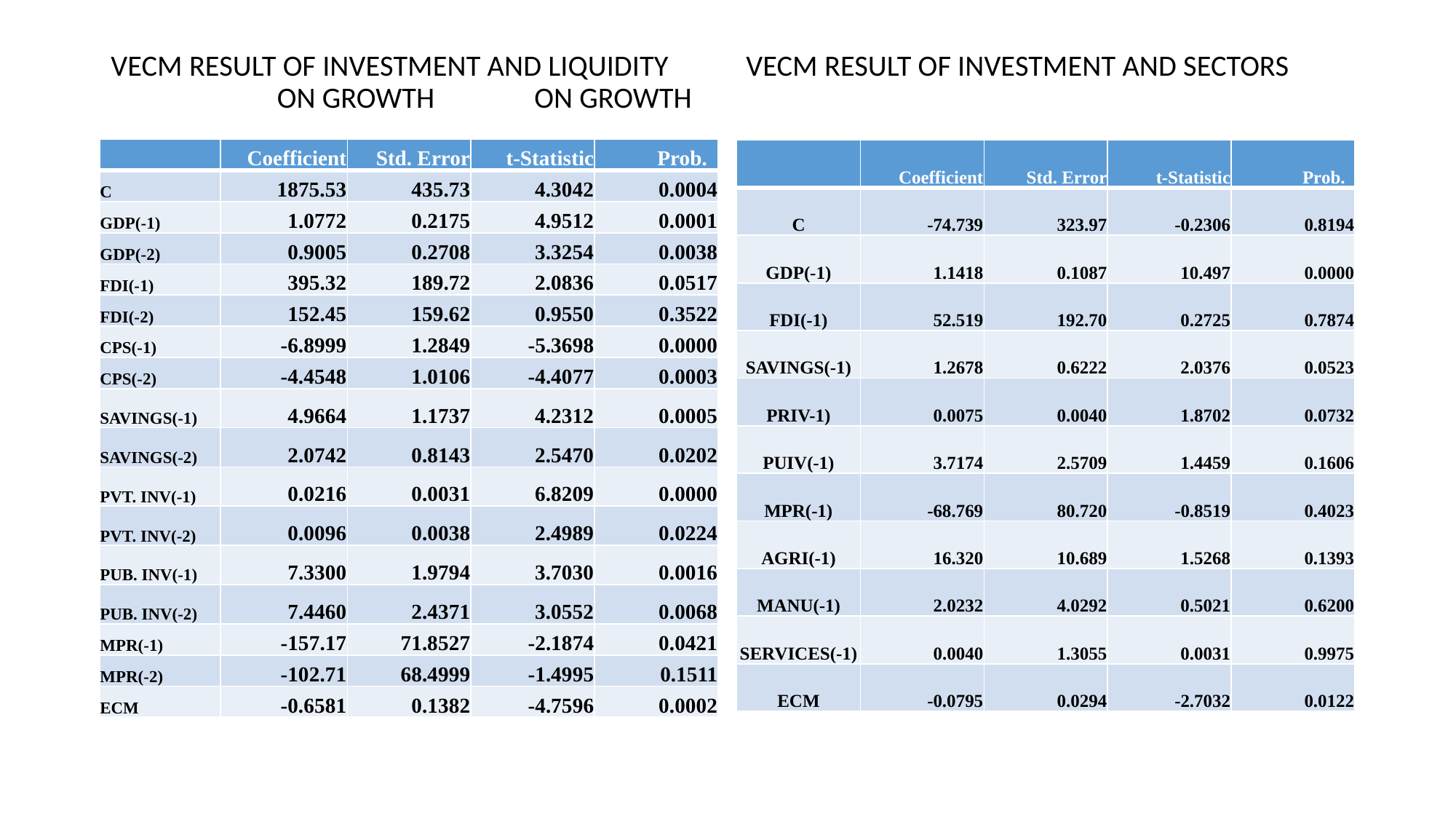

# VECM RESULT OF INVESTMENT AND LIQUIDITY		VECM RESULT OF INVESTMENT AND SECTORS ON GROWTH					ON GROWTH
|  | Coefficient | Std. Error | t-Statistic | Prob. |
| --- | --- | --- | --- | --- |
| C | 1875.53 | 435.73 | 4.3042 | 0.0004 |
| GDP(-1) | 1.0772 | 0.2175 | 4.9512 | 0.0001 |
| GDP(-2) | 0.9005 | 0.2708 | 3.3254 | 0.0038 |
| FDI(-1) | 395.32 | 189.72 | 2.0836 | 0.0517 |
| FDI(-2) | 152.45 | 159.62 | 0.9550 | 0.3522 |
| CPS(-1) | -6.8999 | 1.2849 | -5.3698 | 0.0000 |
| CPS(-2) | -4.4548 | 1.0106 | -4.4077 | 0.0003 |
| SAVINGS(-1) | 4.9664 | 1.1737 | 4.2312 | 0.0005 |
| SAVINGS(-2) | 2.0742 | 0.8143 | 2.5470 | 0.0202 |
| PVT. INV(-1) | 0.0216 | 0.0031 | 6.8209 | 0.0000 |
| PVT. INV(-2) | 0.0096 | 0.0038 | 2.4989 | 0.0224 |
| PUB. INV(-1) | 7.3300 | 1.9794 | 3.7030 | 0.0016 |
| PUB. INV(-2) | 7.4460 | 2.4371 | 3.0552 | 0.0068 |
| MPR(-1) | -157.17 | 71.8527 | -2.1874 | 0.0421 |
| MPR(-2) | -102.71 | 68.4999 | -1.4995 | 0.1511 |
| ECM | -0.6581 | 0.1382 | -4.7596 | 0.0002 |
|  | Coefficient | Std. Error | t-Statistic | Prob. |
| --- | --- | --- | --- | --- |
| C | -74.739 | 323.97 | -0.2306 | 0.8194 |
| GDP(-1) | 1.1418 | 0.1087 | 10.497 | 0.0000 |
| FDI(-1) | 52.519 | 192.70 | 0.2725 | 0.7874 |
| SAVINGS(-1) | 1.2678 | 0.6222 | 2.0376 | 0.0523 |
| PRIV-1) | 0.0075 | 0.0040 | 1.8702 | 0.0732 |
| PUIV(-1) | 3.7174 | 2.5709 | 1.4459 | 0.1606 |
| MPR(-1) | -68.769 | 80.720 | -0.8519 | 0.4023 |
| AGRI(-1) | 16.320 | 10.689 | 1.5268 | 0.1393 |
| MANU(-1) | 2.0232 | 4.0292 | 0.5021 | 0.6200 |
| SERVICES(-1) | 0.0040 | 1.3055 | 0.0031 | 0.9975 |
| ECM | -0.0795 | 0.0294 | -2.7032 | 0.0122 |